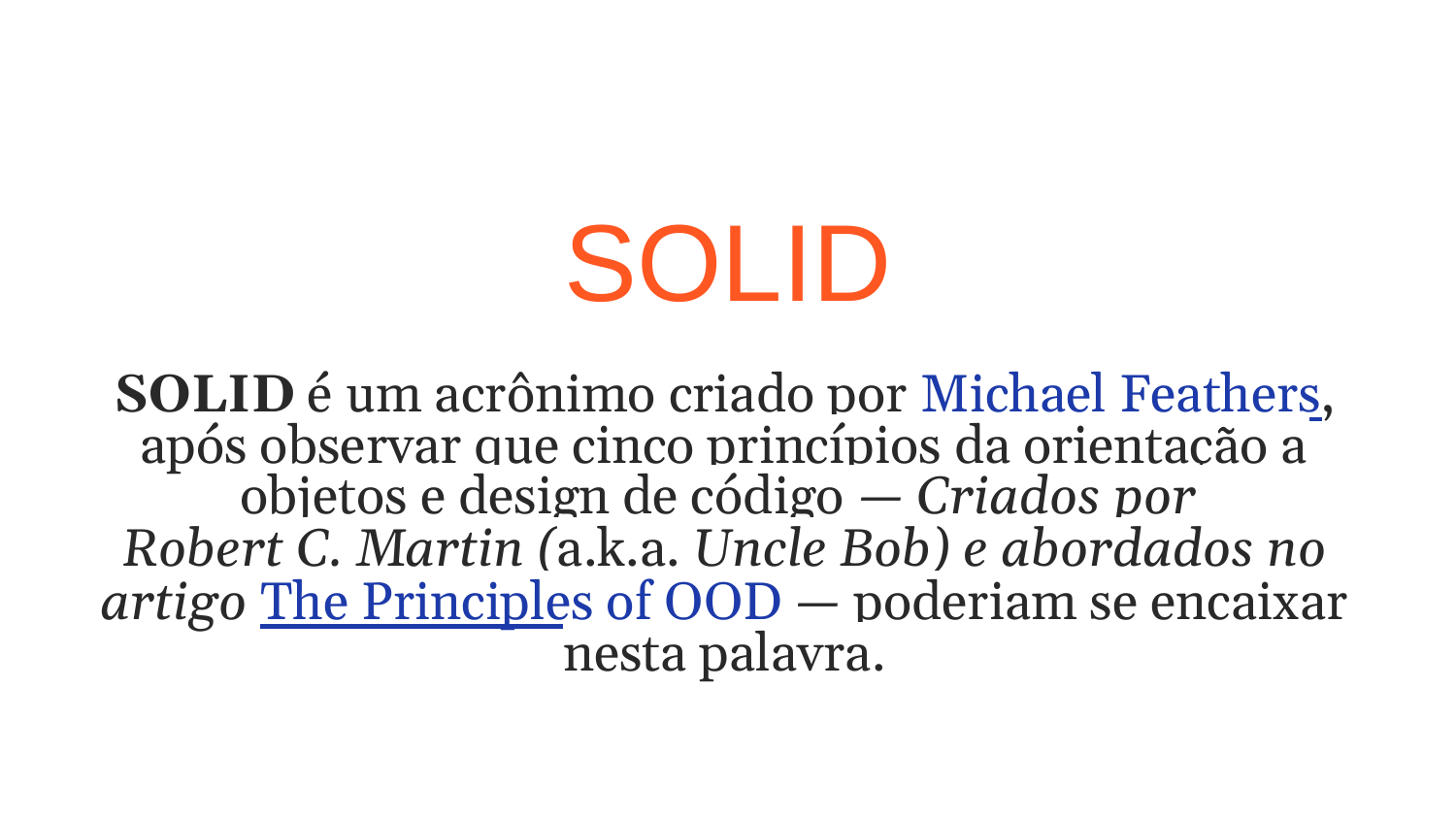

# SOLID
SOLID é um acrônimo criado por Michael Feathers, após observar que cinco princípios da orientação a objetos e design de código — Criados por Robert C. Martin (a.k.a. Uncle Bob) e abordados no artigo The Principles of OOD — poderiam se encaixar nesta palavra.